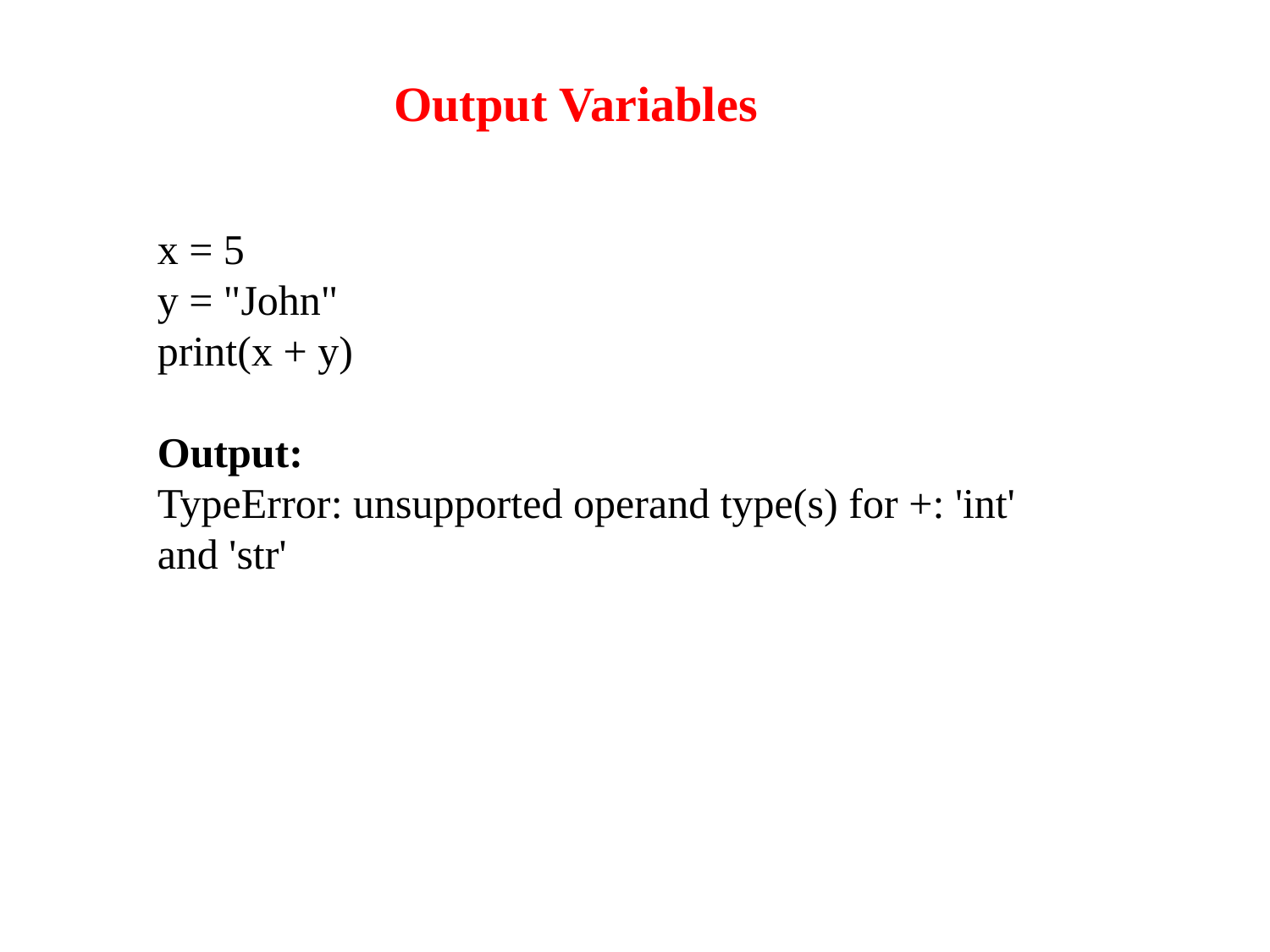

Output Variables
x = 5
y = "John"
print(x + y)

Output:
TypeError: unsupported operand type(s) for +: 'int' and 'str'